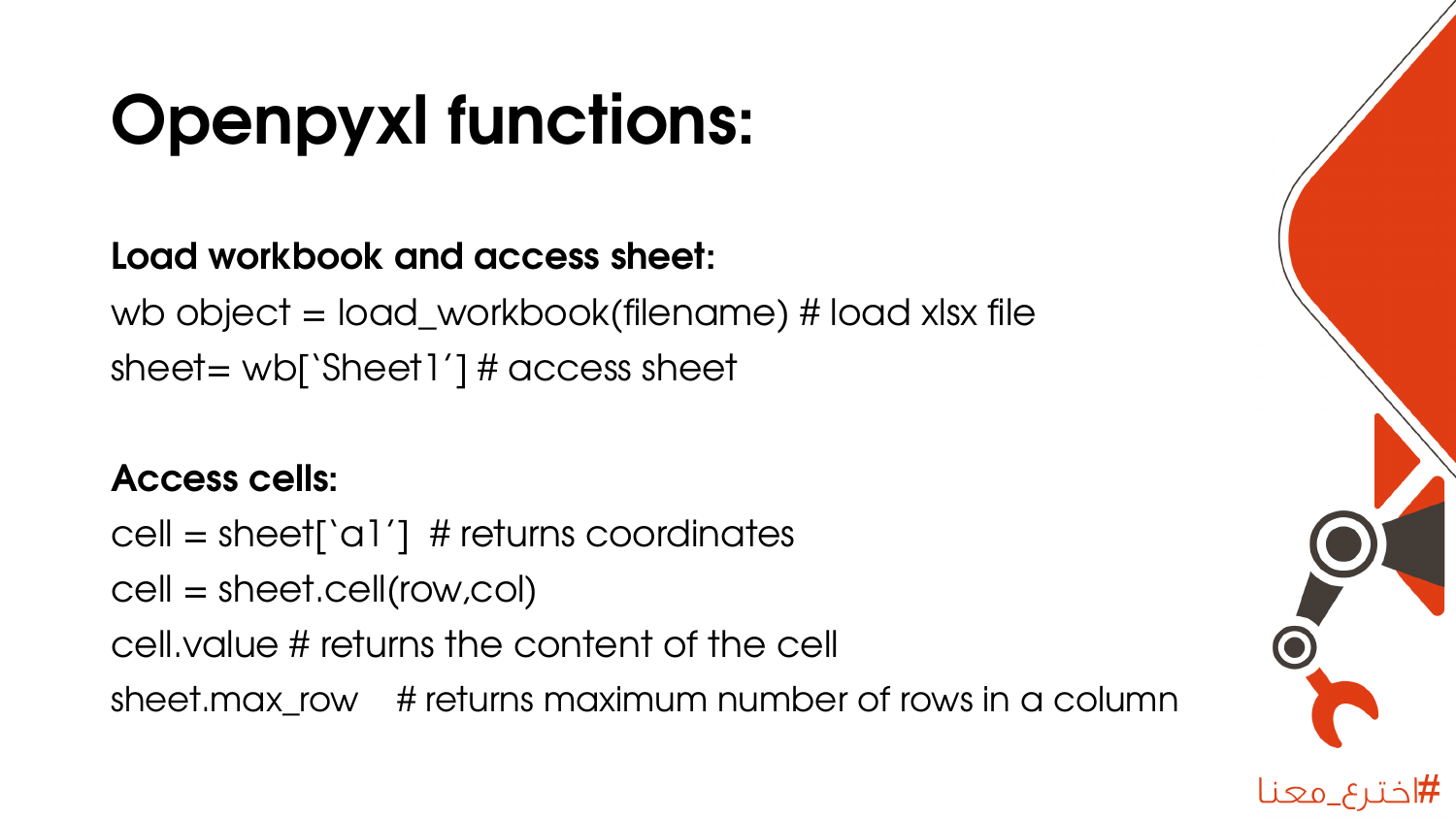

# Openpyxl functions:
Load workbook and access sheet:
wb object = load_workbook(filename) # load xlsx file
sheet= wb[‘Sheet1’] # access sheet

Access cells:
cell = sheet[‘a1’]  # returns coordinates
cell = sheet.cell(row,col)
cell.value # returns the content of the cell
sheet.max_row    # returns maximum number of rows in a column